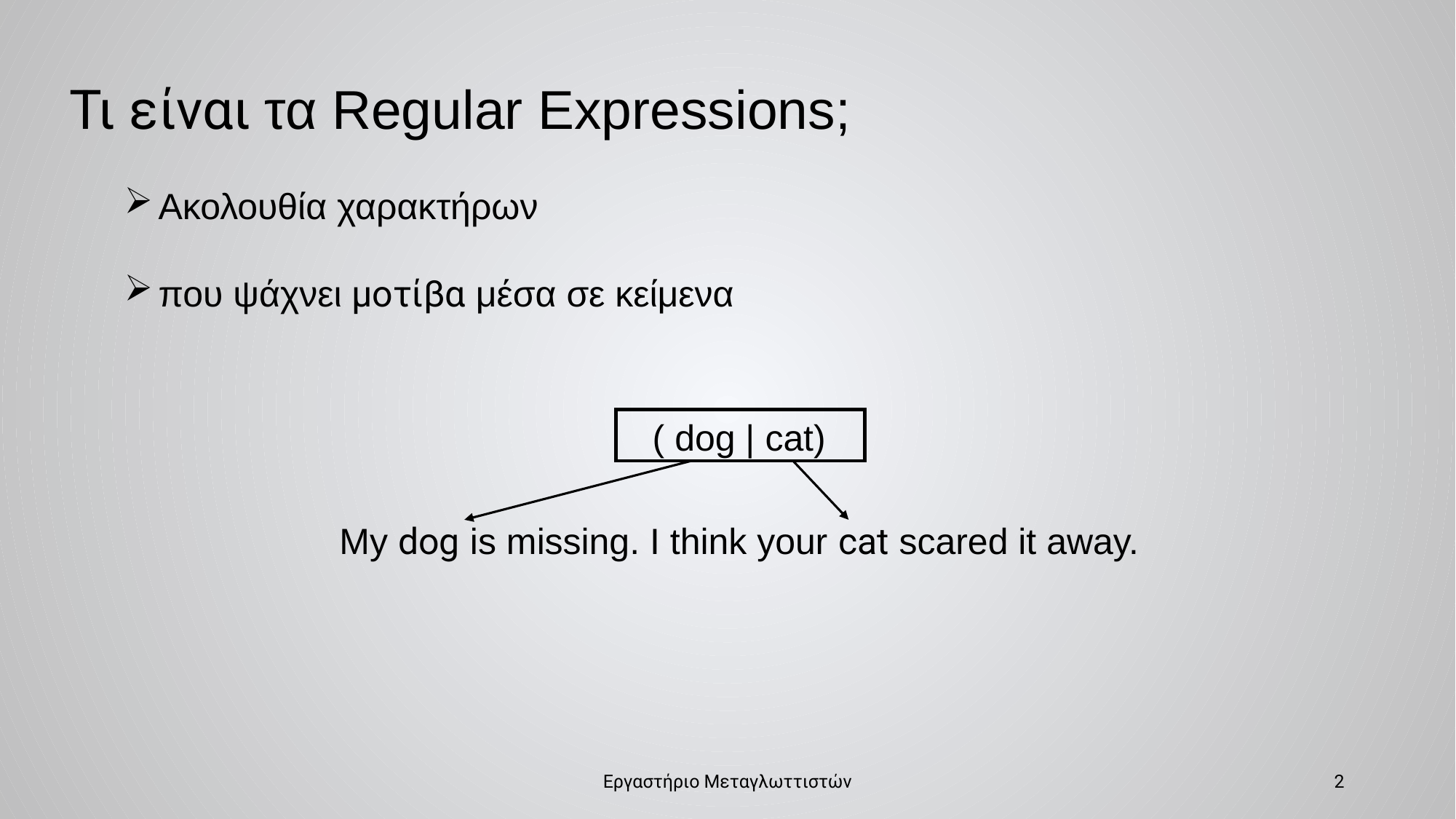

Τι είναι τα Regular Expressions;
Ακολουθία χαρακτήρων

που ψάχνει μοτίβα μέσα σε κείμενα

( dog | cat)
My dog is missing. I think your cat scared it away.
Εργαστήριο Μεταγλωττιστών
2